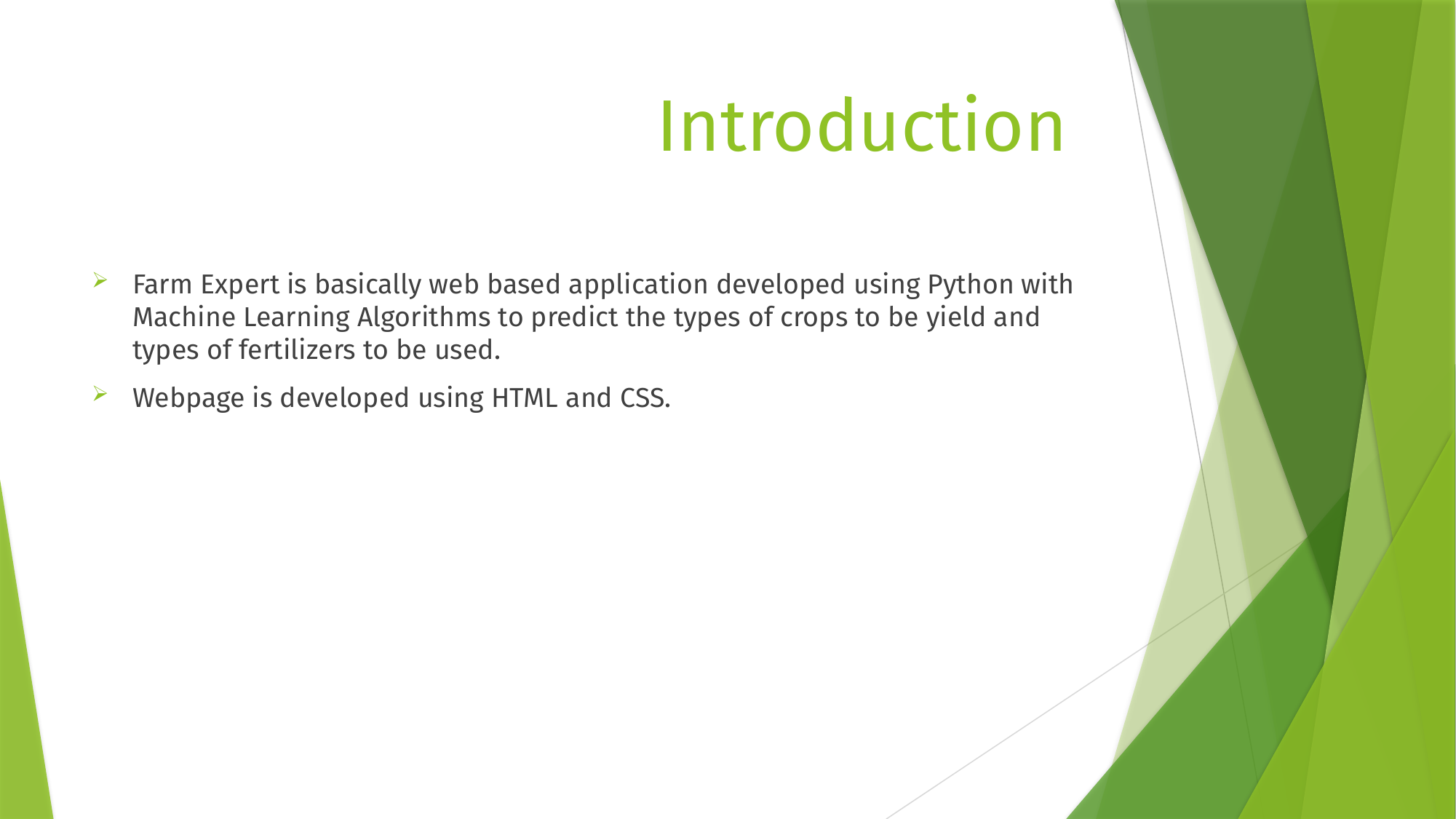

# Introduction
Farm Expert is basically web based application developed using Python with Machine Learning Algorithms to predict the types of crops to be yield and types of fertilizers to be used.
Webpage is developed using HTML and CSS.